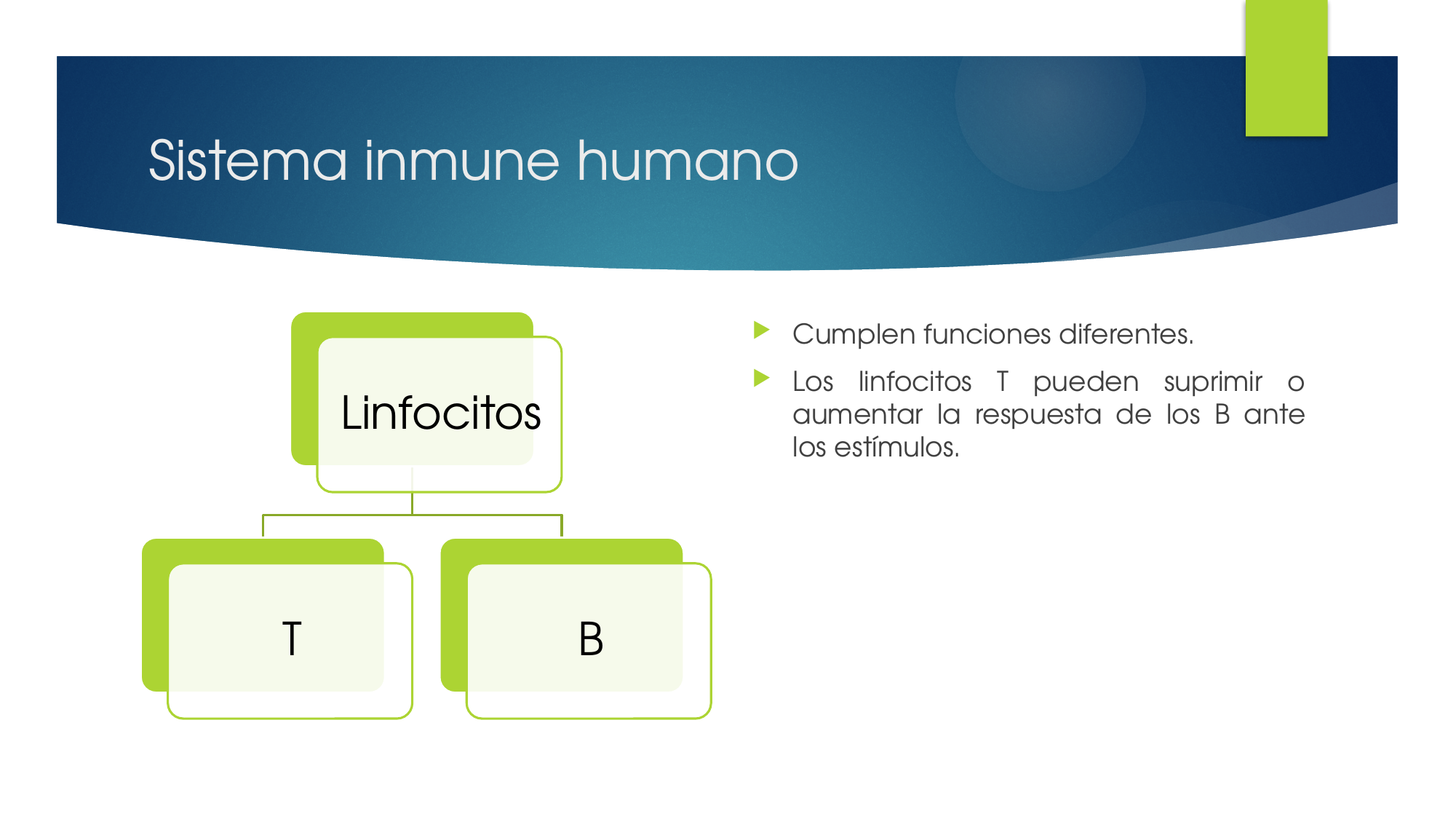

# Sistema inmune humano
Linfocitos
T
B
Cumplen funciones diferentes.
Los linfocitos T pueden suprimir o aumentar la respuesta de los B ante los estímulos.